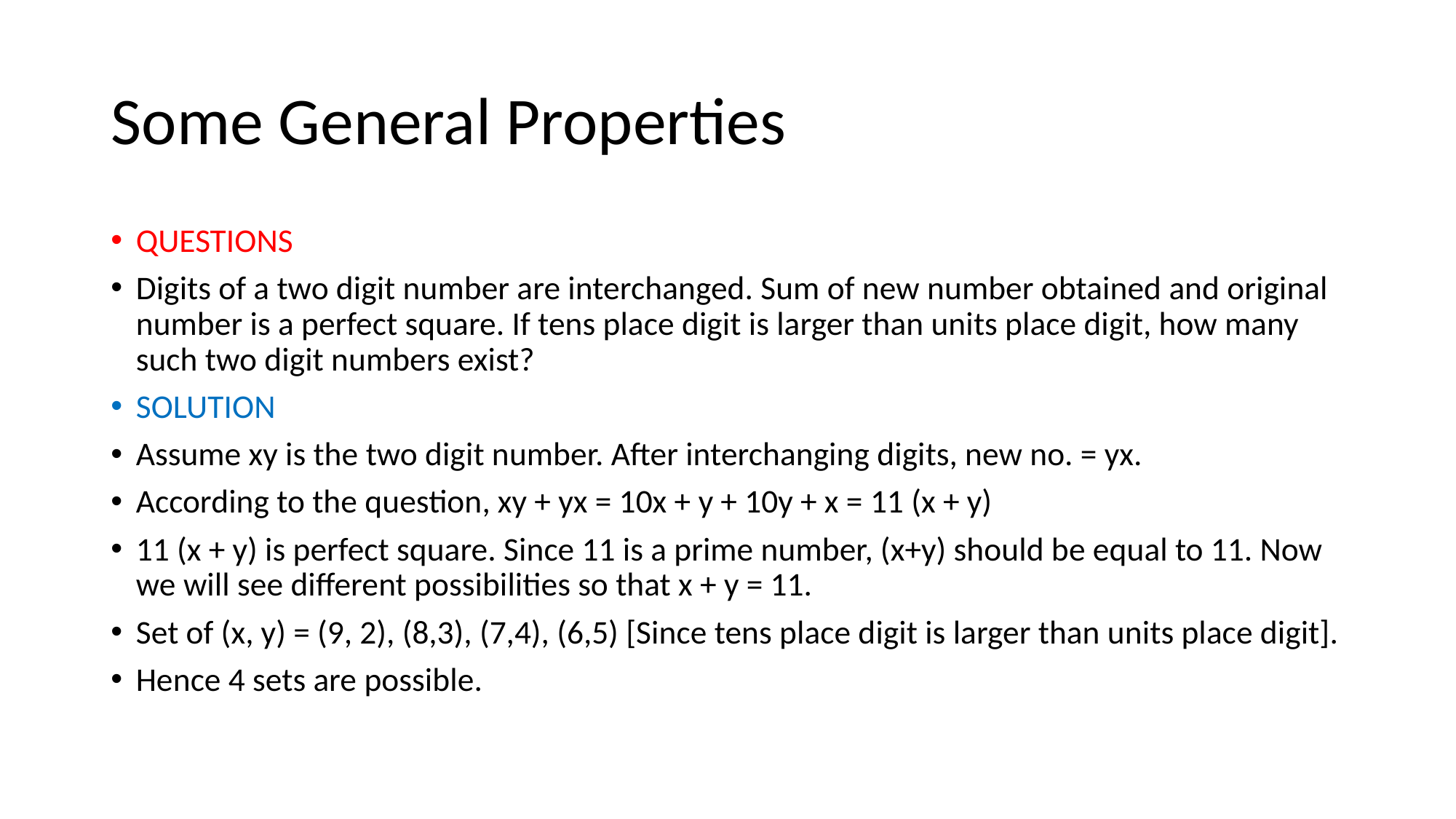

# Some General Properties
QUESTIONS
Digits of a two digit number are interchanged. Sum of new number obtained and original number is a perfect square. If tens place digit is larger than units place digit, how many such two digit numbers exist?
SOLUTION
Assume xy is the two digit number. After interchanging digits, new no. = yx.
According to the question, xy + yx = 10x + y + 10y + x = 11 (x + y)
11 (x + y) is perfect square. Since 11 is a prime number, (x+y) should be equal to 11. Now we will see different possibilities so that x + y = 11.
Set of (x, y) = (9, 2), (8,3), (7,4), (6,5) [Since tens place digit is larger than units place digit].
Hence 4 sets are possible.